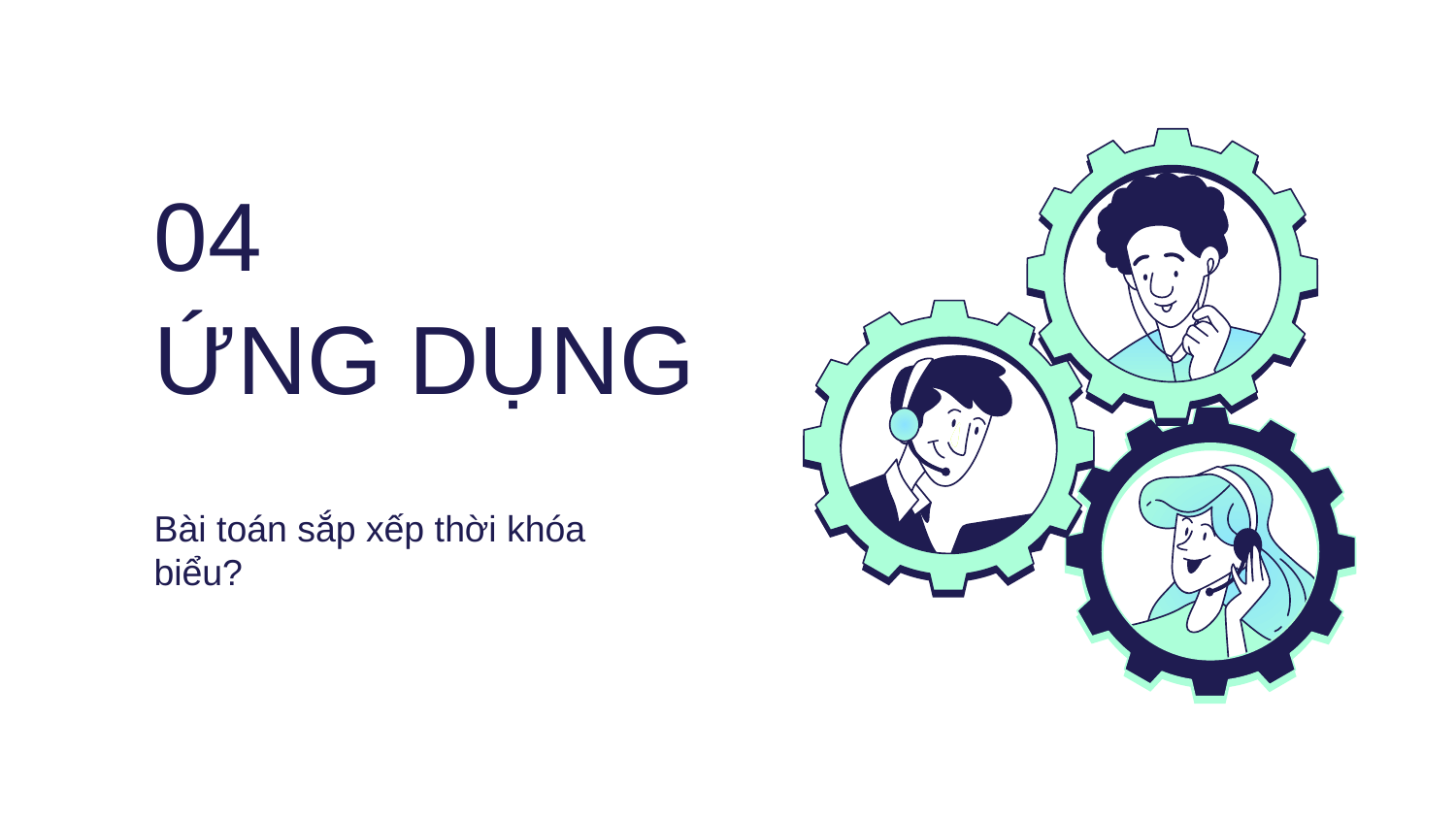

04
# ỨNG DỤNG
Bài toán sắp xếp thời khóa biểu?